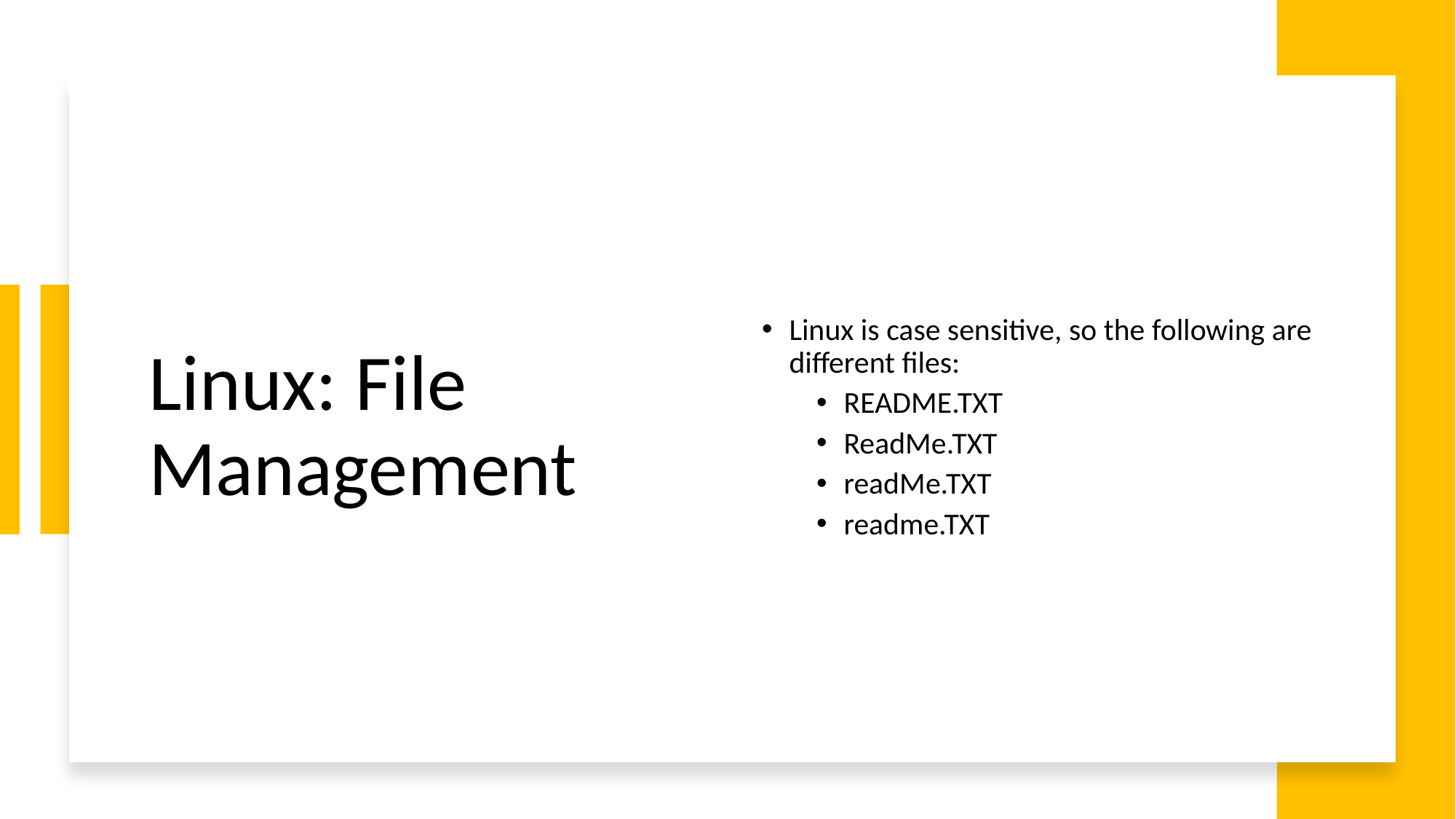

# Linux: File Management
Linux is case sensitive, so the following are different files:
README.TXT
ReadMe.TXT
readMe.TXT
readme.TXT